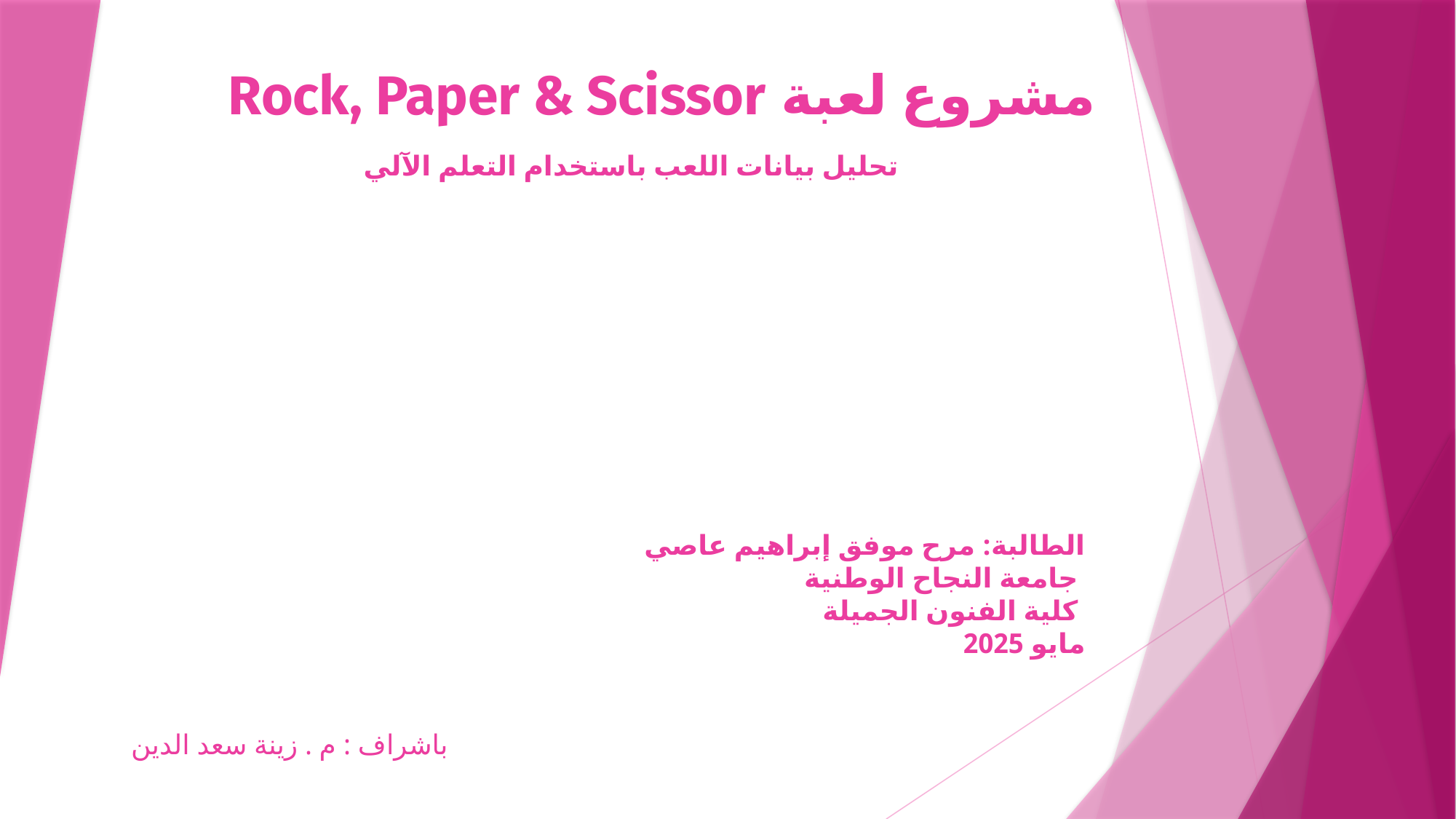

# مشروع لعبة Rock, Paper & Scissor
تحليل بيانات اللعب باستخدام التعلم الآلي

الطالبة: مرح موفق إبراهيم عاصي
جامعة النجاح الوطنية
كلية الفنون الجميلة
مايو 2025
باشراف : م . زينة سعد الدين